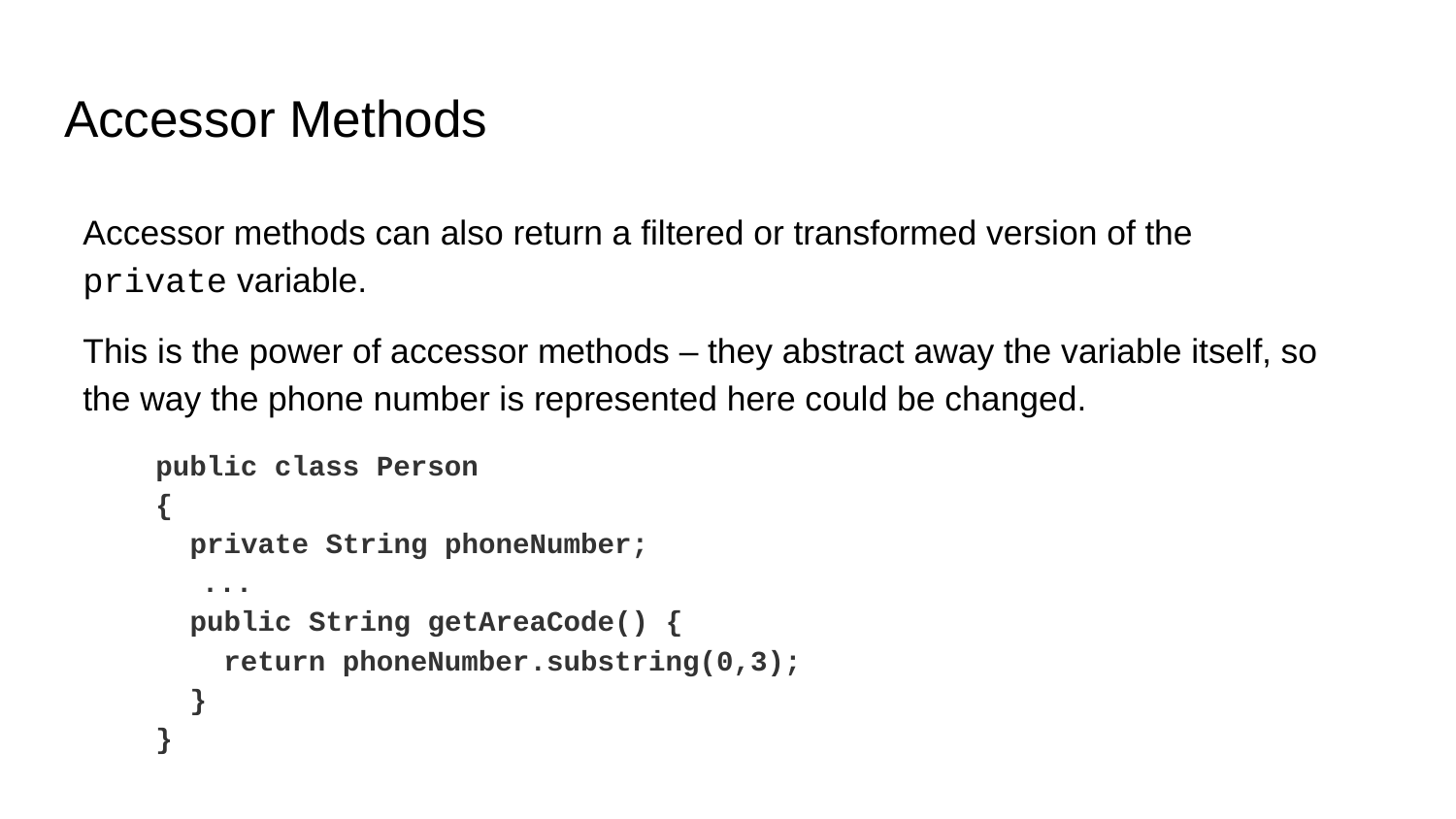

# Accessor Methods
Accessor methods can also return a filtered or transformed version of the private variable.
This is the power of accessor methods – they abstract away the variable itself, so the way the phone number is represented here could be changed.
public class Person
{
  private String phoneNumber;
       ...
  public String getAreaCode() {
    return phoneNumber.substring(0,3);
  }
}